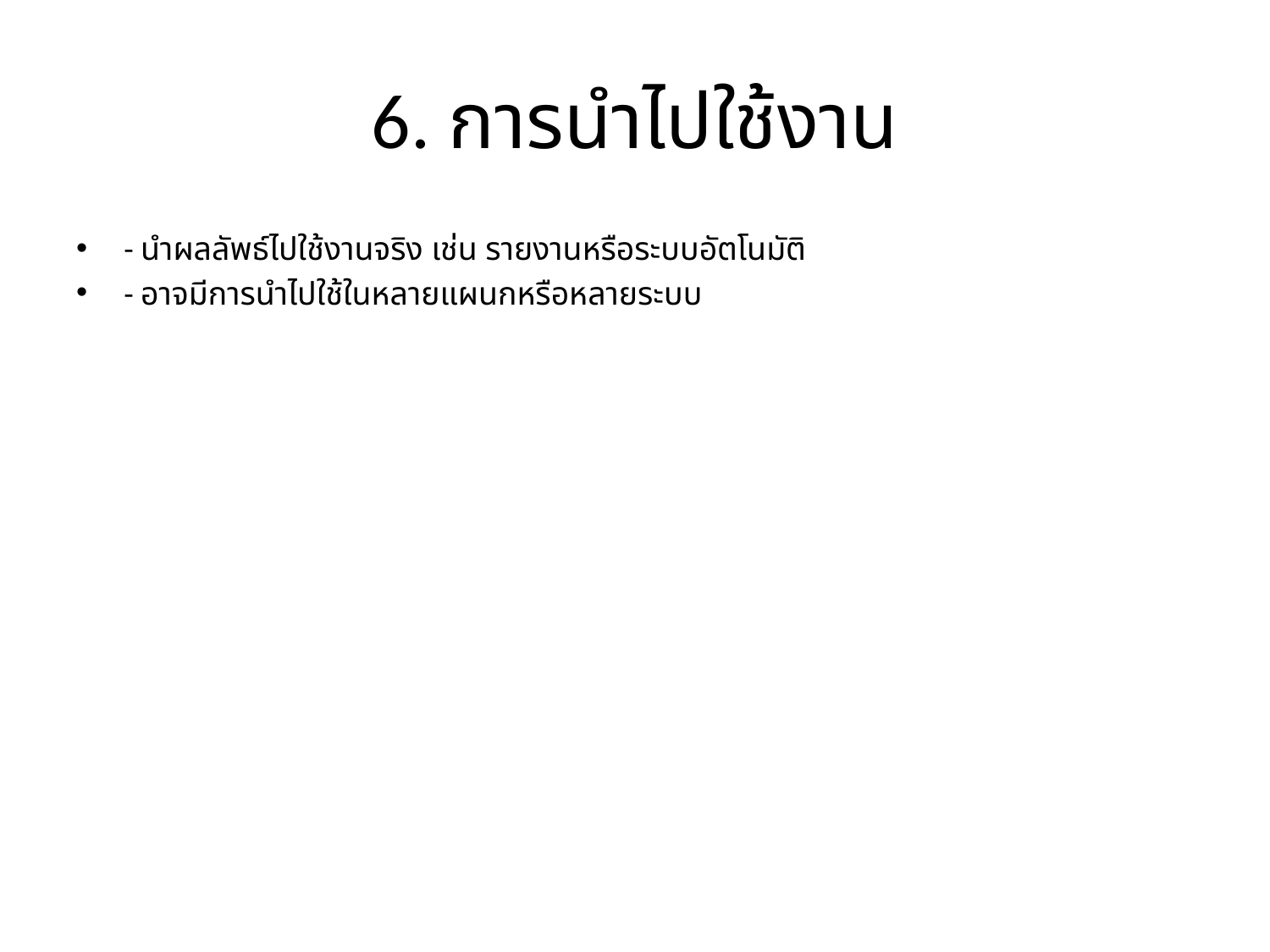

# 6. การนำไปใช้งาน
- นำผลลัพธ์ไปใช้งานจริง เช่น รายงานหรือระบบอัตโนมัติ
- อาจมีการนำไปใช้ในหลายแผนกหรือหลายระบบ